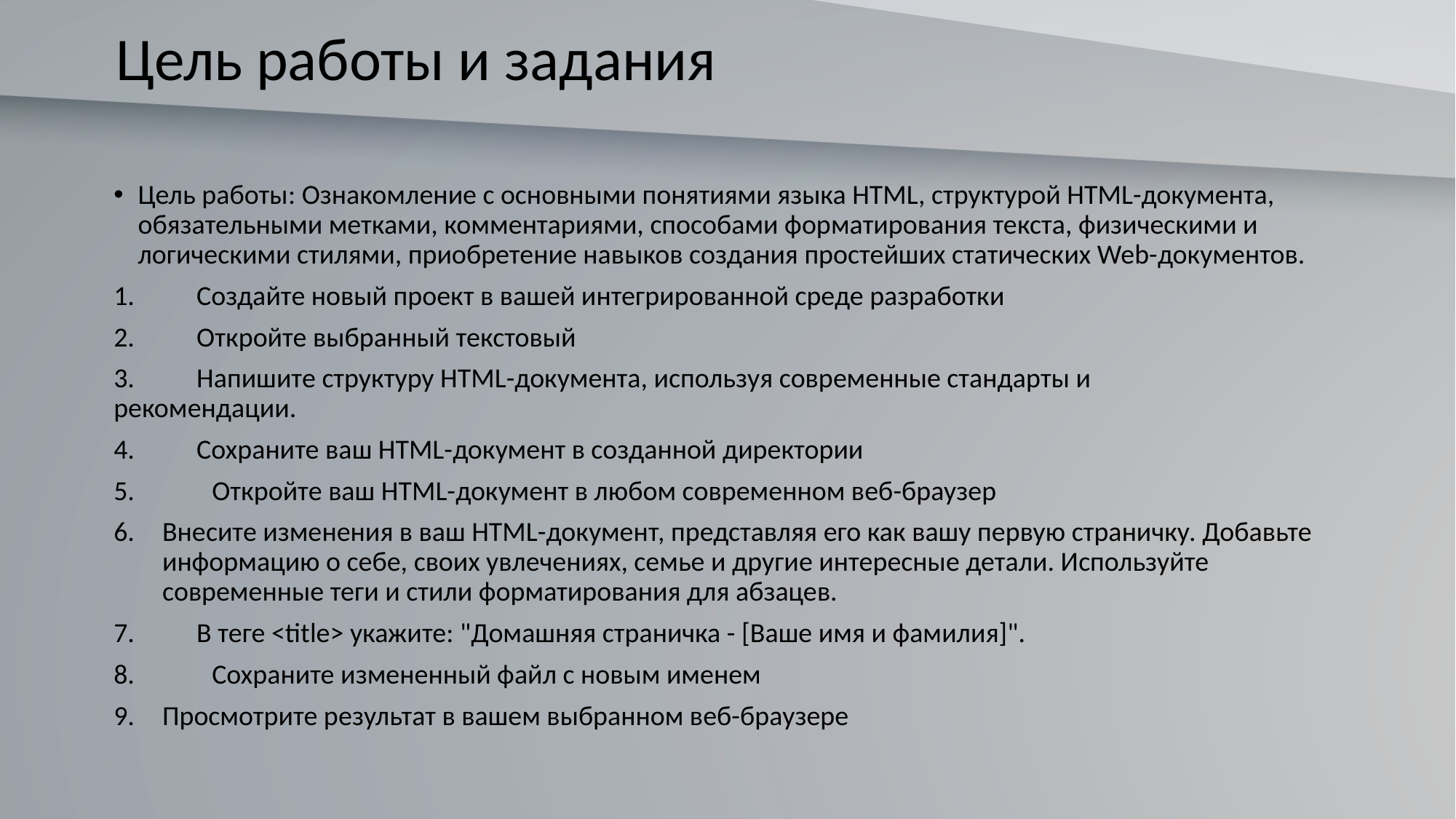

# Цель работы и задания
Цель работы: Ознакомление с основными понятиями языка HTML, структурой HTML-документа, обязательными метками, комментариями, способами форматирования текста, физическими и логическими стилями, приобретение навыков создания простейших статических Web-документов.
1.	Создайте новый проект в вашей интегрированной среде разработки
2.	Откройте выбранный текстовый
3.	Напишите структуру HTML-документа, используя современные стандарты и                		рекомендации.
4.	Сохраните ваш HTML-документ в созданной директории
        Откройте ваш HTML-документ в любом современном веб-браузер
	Внесите изменения в ваш HTML-документ, представляя его как вашу первую страничку. Добавьте информацию о себе, своих увлечениях, семье и другие интересные детали. Используйте современные теги и стили форматирования для абзацев.
7.	В теге <title> укажите: "Домашняя страничка - [Ваше имя и фамилия]".
        Сохраните измененный файл с новым именем
	Просмотрите результат в вашем выбранном веб-браузере